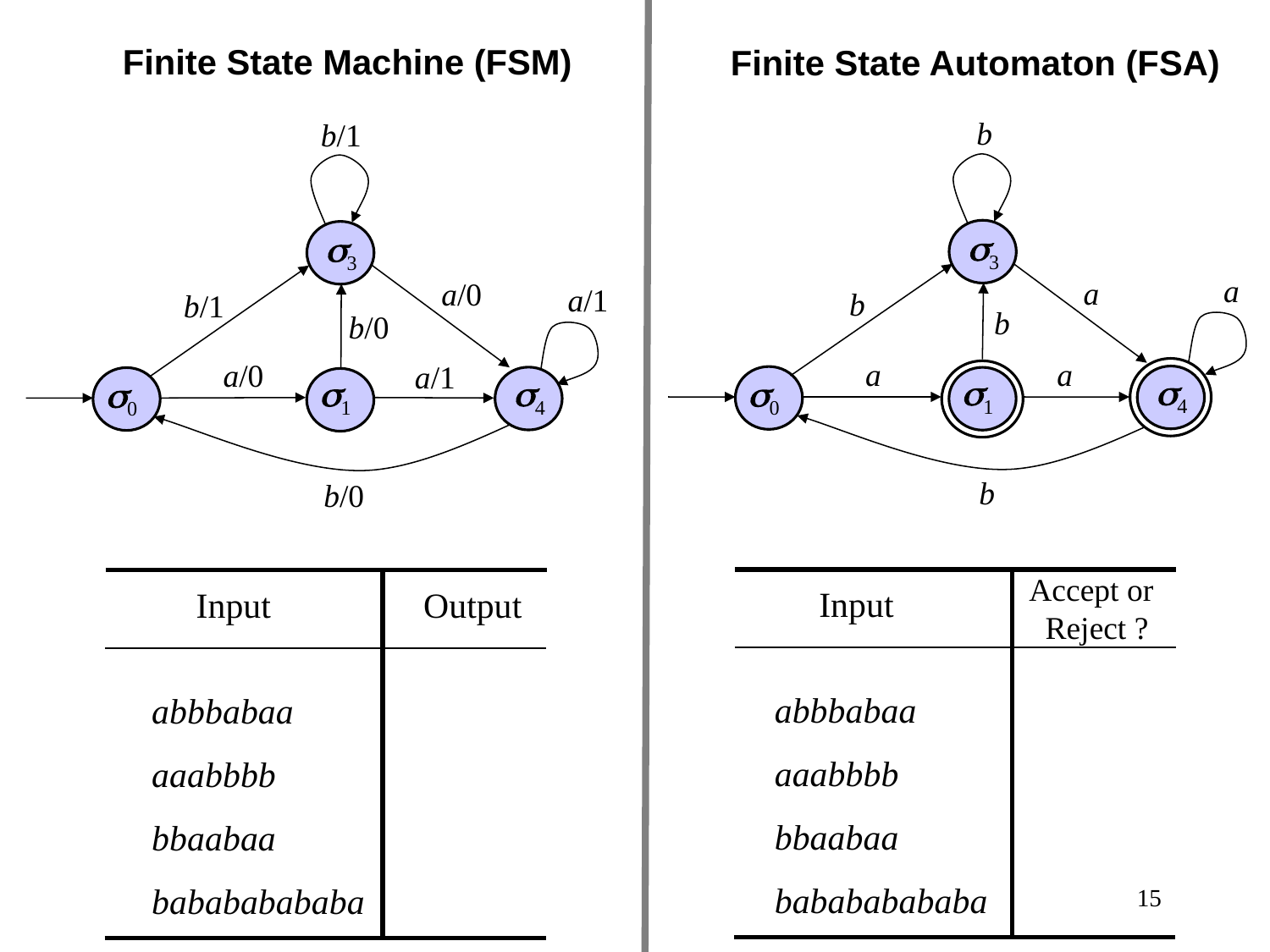

Finite State Machine (FSM)
Finite State Automaton (FSA)
b

σ3

a
a
b

b

a
a

σ4
σ1
σ0

b
b/1

σ3

a/0
a/1
b/1

b/0

a/0
a/1
σ4
σ1
σ0

b/0
Accept or
  Reject ?
     Input

abbbabaa
aaabbbb
bbaabaa
babababababa
     Input		  Output

abbbabaa
aaabbbb
bbaabaa
babababababa
15